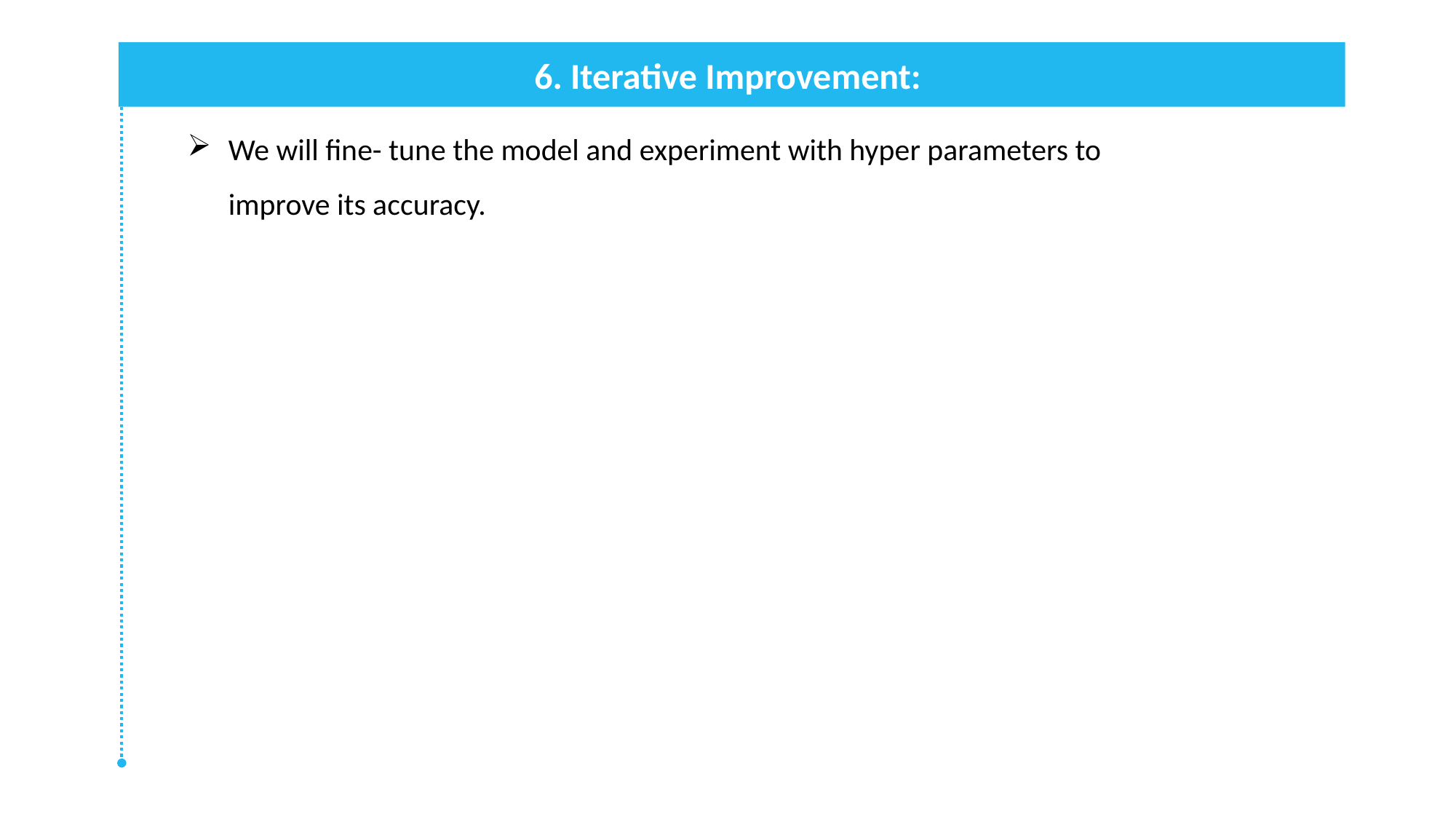

6. Iterative Improvement:
We will fine- tune the model and experiment with hyper parameters to improve its accuracy.